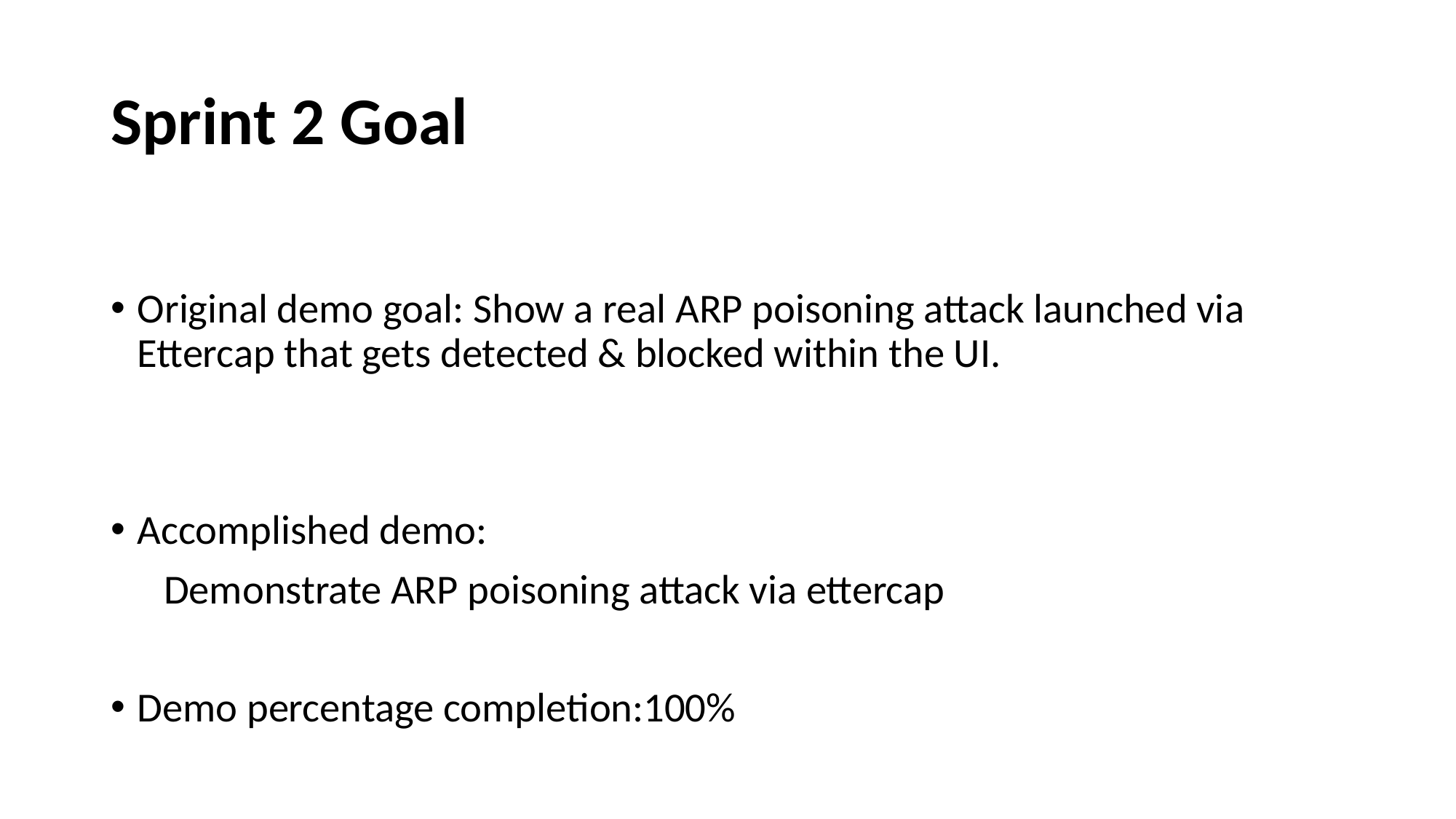

# Sprint 2 Goal

Original demo goal: Show a real ARP poisoning attack launched via Ettercap that gets detected & blocked within the UI.

Accomplished demo:
Demonstrate ARP poisoning attack via ettercap

Demo percentage completion:100%